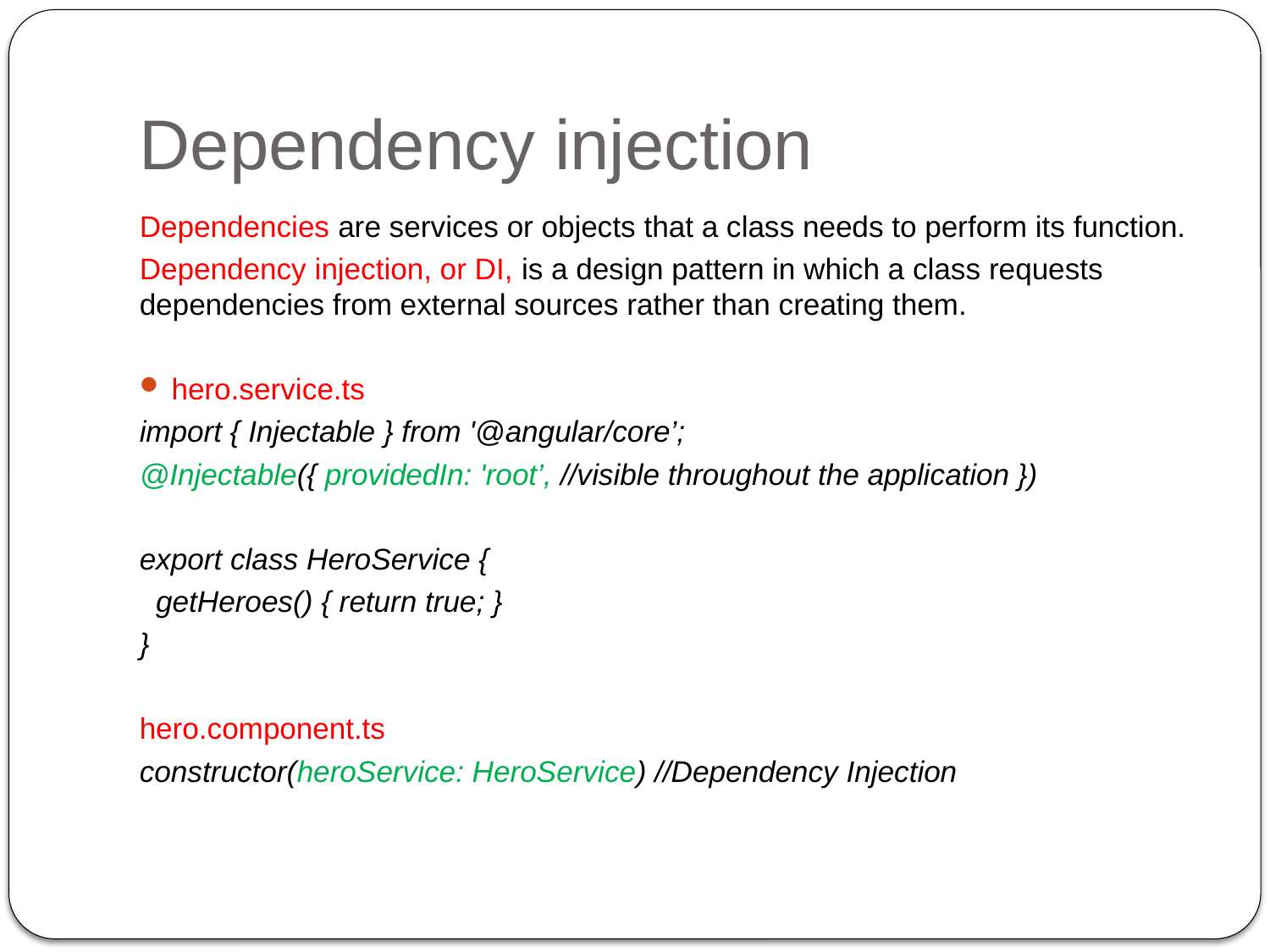

# Dependency injection
Dependencies are services or objects that a class needs to perform its function.
Dependency injection, or DI, is a design pattern in which a class requests dependencies from external sources rather than creating them.

hero.service.ts
import { Injectable } from '@angular/core’;
@Injectable({ providedIn: 'root’, //visible throughout the application })

export class HeroService {
  getHeroes() { return true; }
}

hero.component.ts
constructor(heroService: HeroService) //Dependency Injection